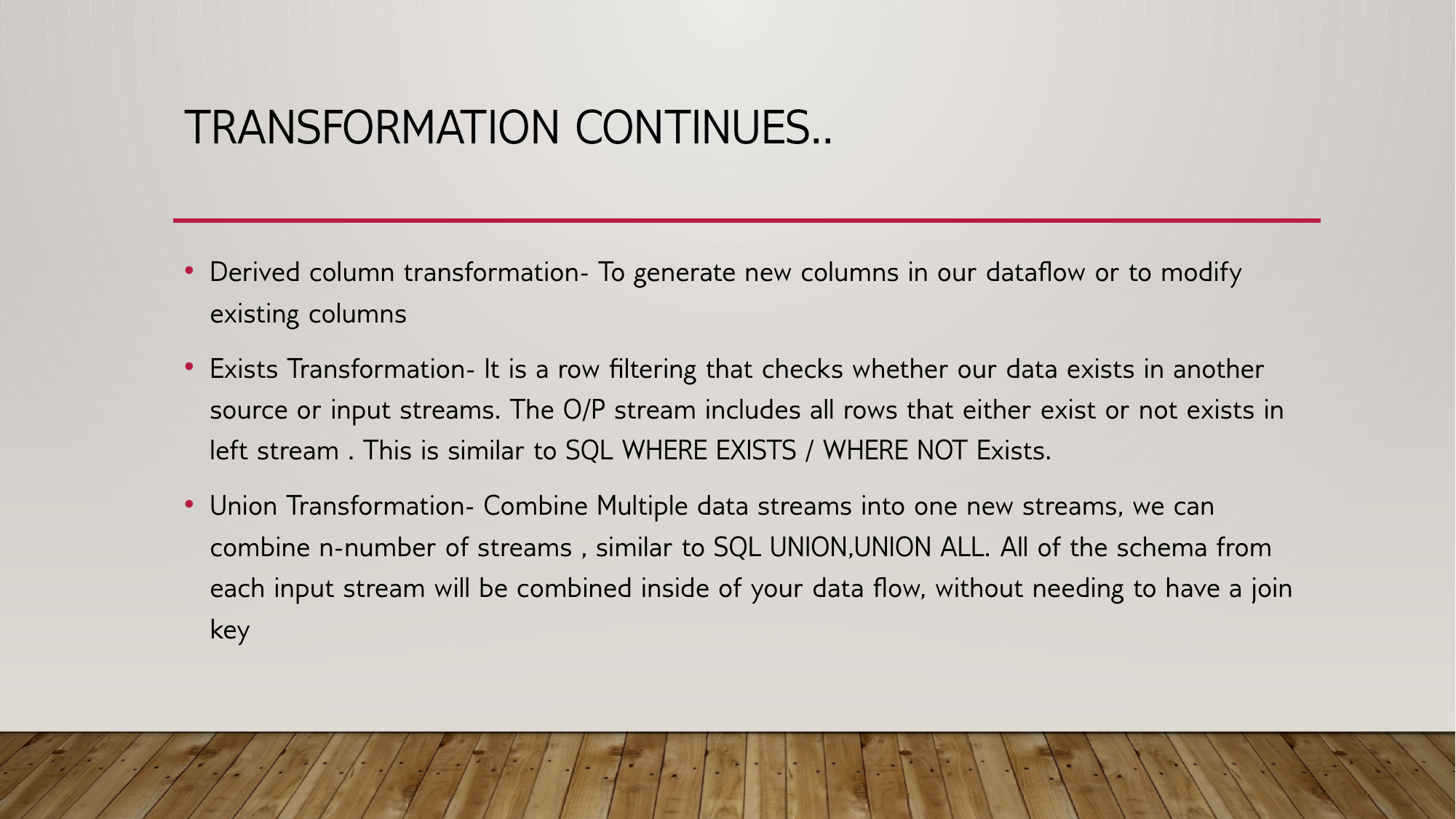

# Transformation continues..
Derived column transformation- To generate new columns in our dataflow or to modify existing columns
Exists Transformation- It is a row filtering that checks whether our data exists in another source or input streams. The O/P stream includes all rows that either exist or not exists in left stream . This is similar to SQL WHERE EXISTS / WHERE NOT Exists.
Union Transformation- Combine Multiple data streams into one new streams, we can combine n-number of streams , similar to SQL UNION,UNION ALL. All of the schema from each input stream will be combined inside of your data flow, without needing to have a join key